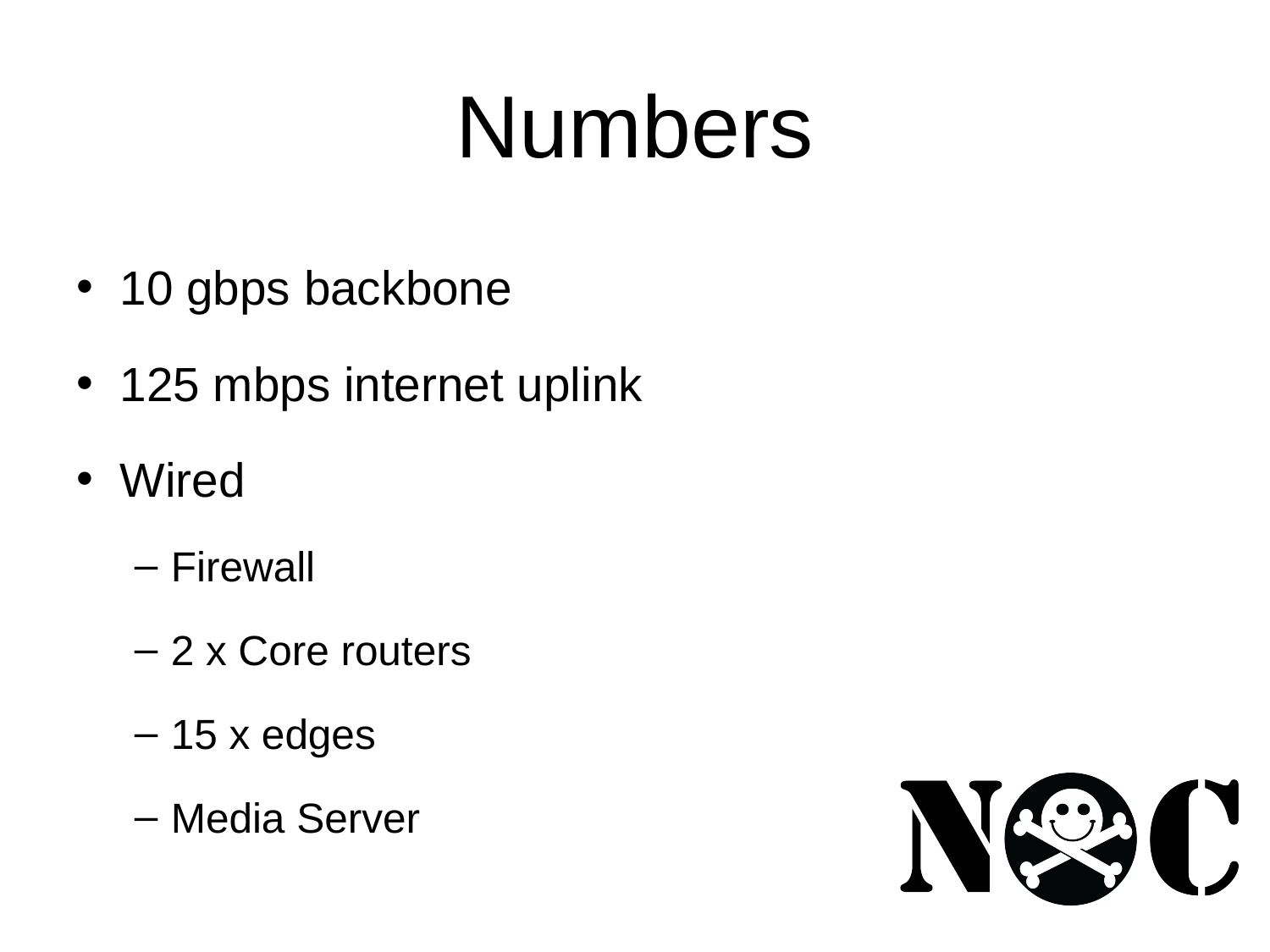

# Numbers
10 gbps backbone
125 mbps internet uplink
Wired
Firewall
2 x Core routers
15 x edges
Media Server